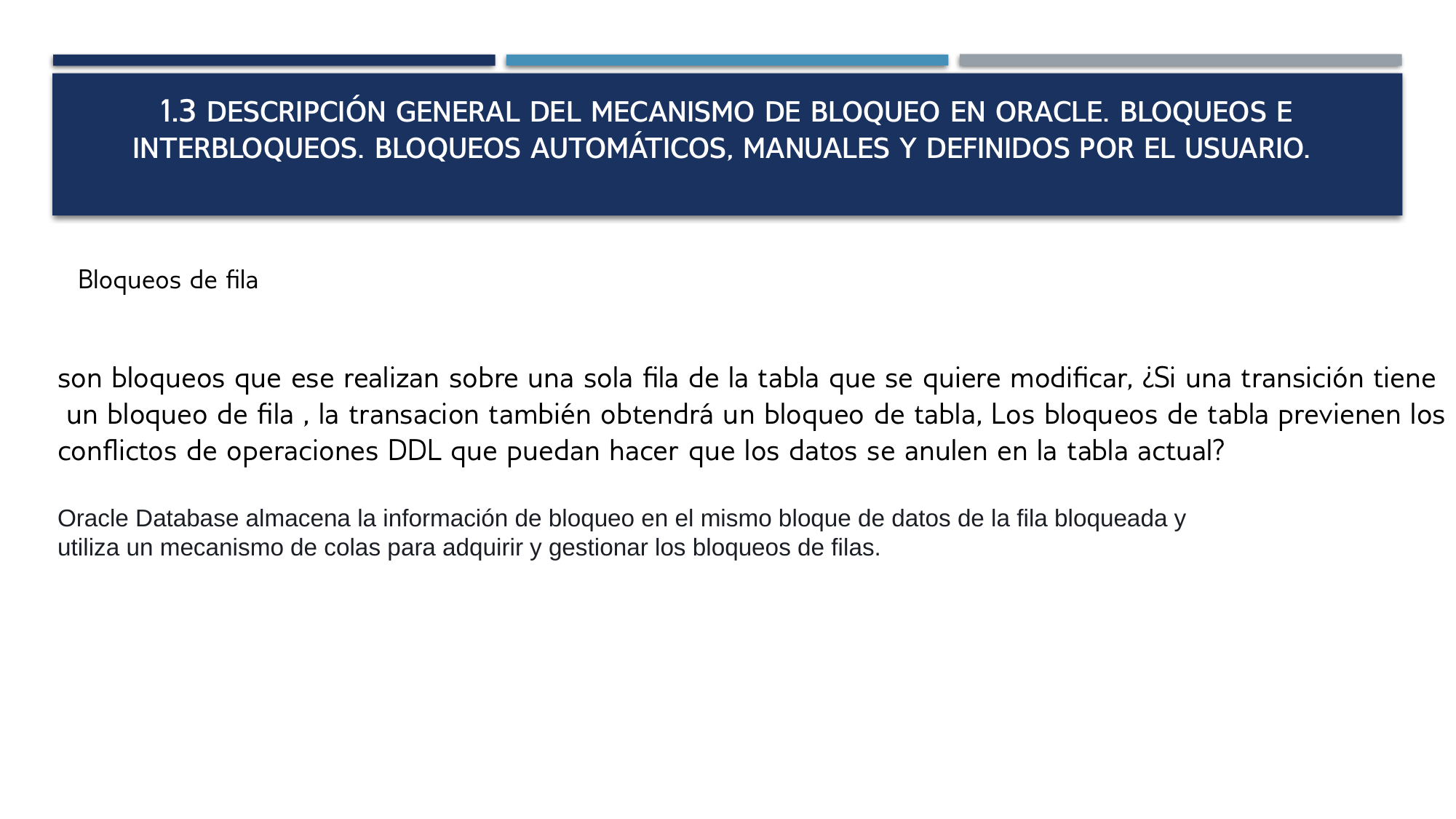

# 1.3 Descripción general del Mecanismo de bloqueo en Oracle. Bloqueos e Interbloqueos. Bloqueos automáticos, manuales y definidos por el usuario.
Bloqueos de fila
son bloqueos que ese realizan sobre una sola fila de la tabla que se quiere modificar, ¿Si una transición tiene
 un bloqueo de fila , la transacion también obtendrá un bloqueo de tabla, Los bloqueos de tabla previenen los
conflictos de operaciones DDL que puedan hacer que los datos se anulen en la tabla actual?

Oracle Database almacena la información de bloqueo en el mismo bloque de datos de la fila bloqueada y
utiliza un mecanismo de colas para adquirir y gestionar los bloqueos de filas.